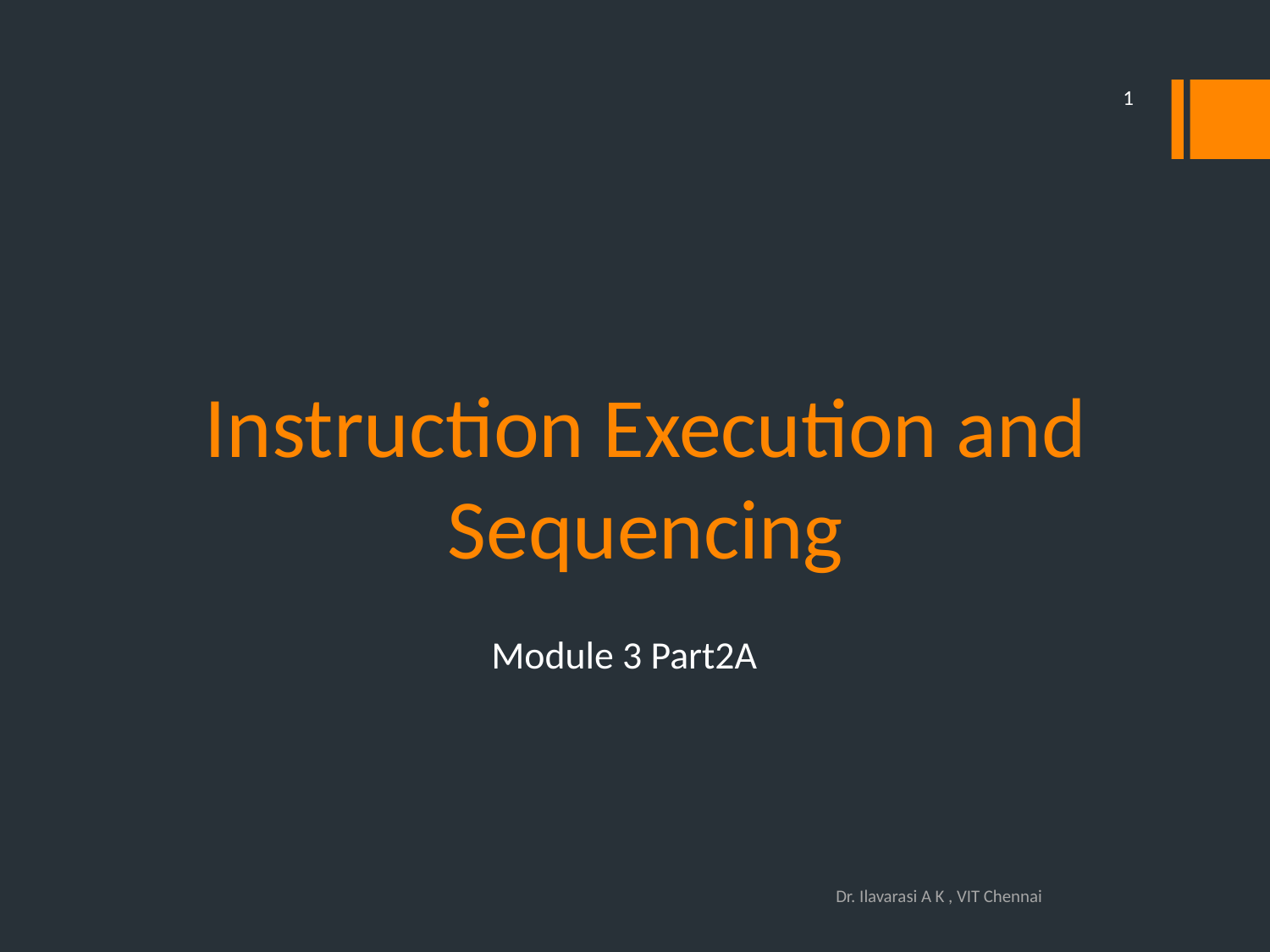

1
# Instruction Execution and Sequencing
Module 3 Part2A
Dr. Ilavarasi A K , VIT Chennai